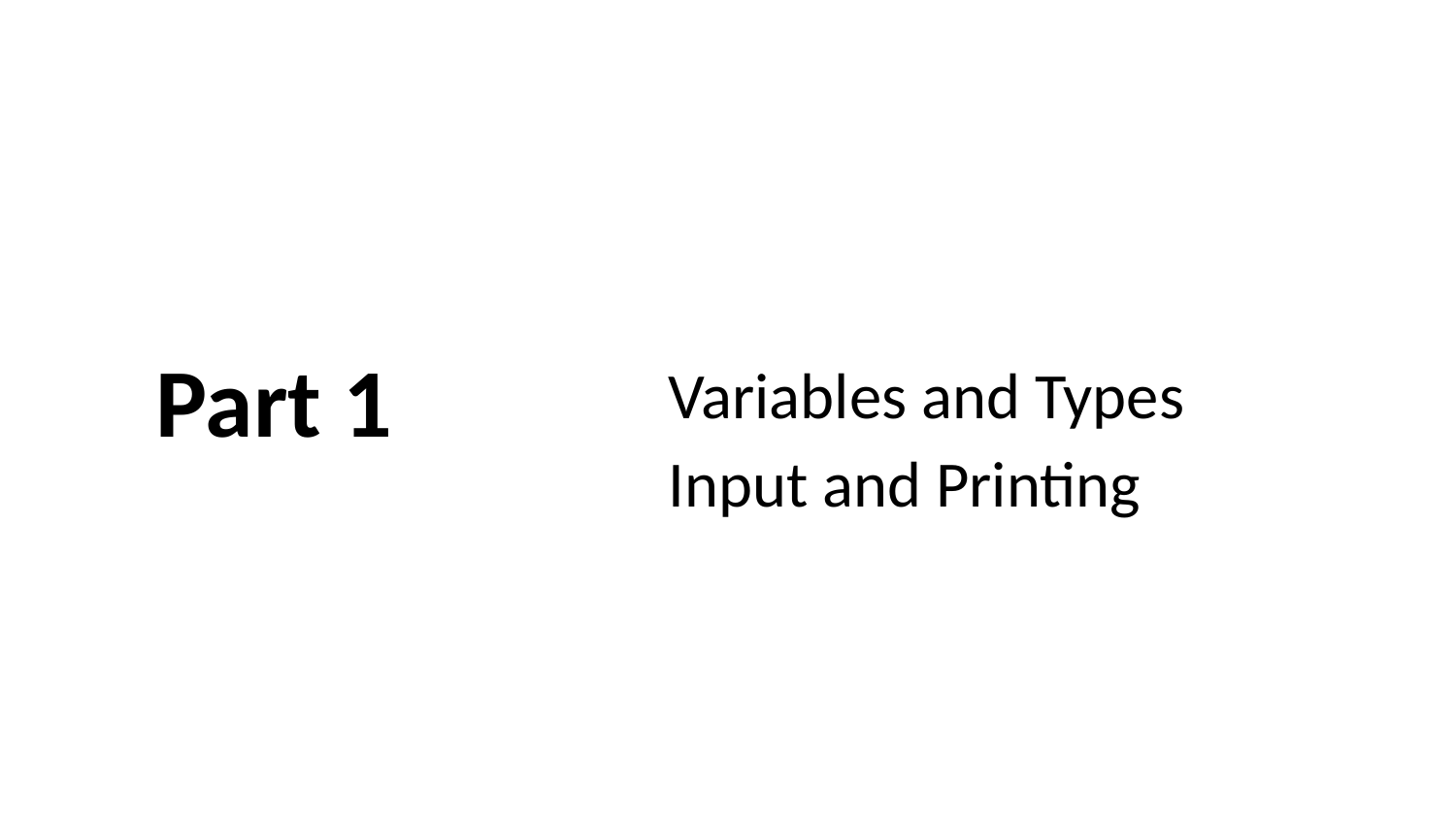

# Part 1
Variables and Types Input and Printing